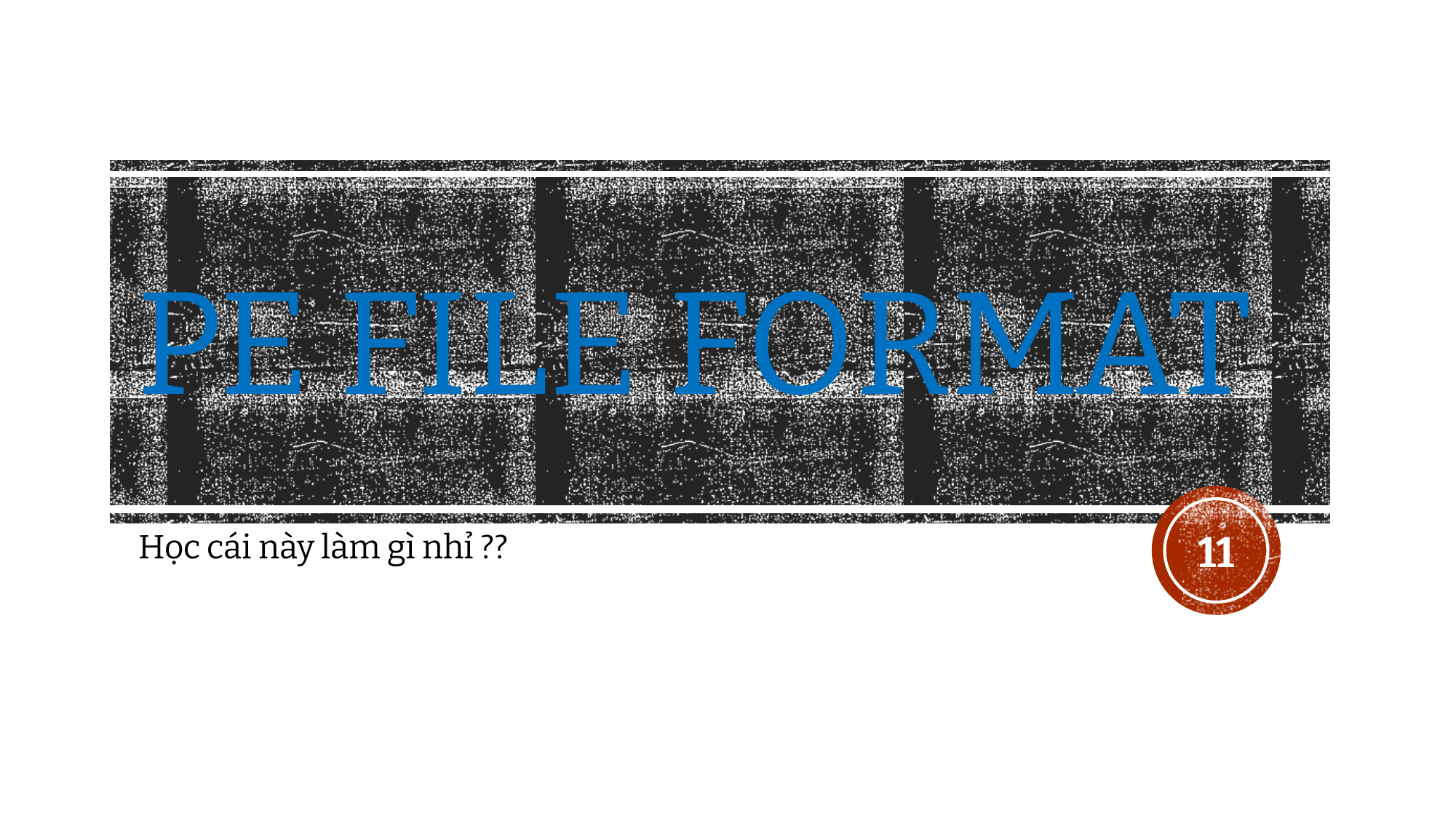

# PE File Format
11
Học cái này làm gì nhỉ ??